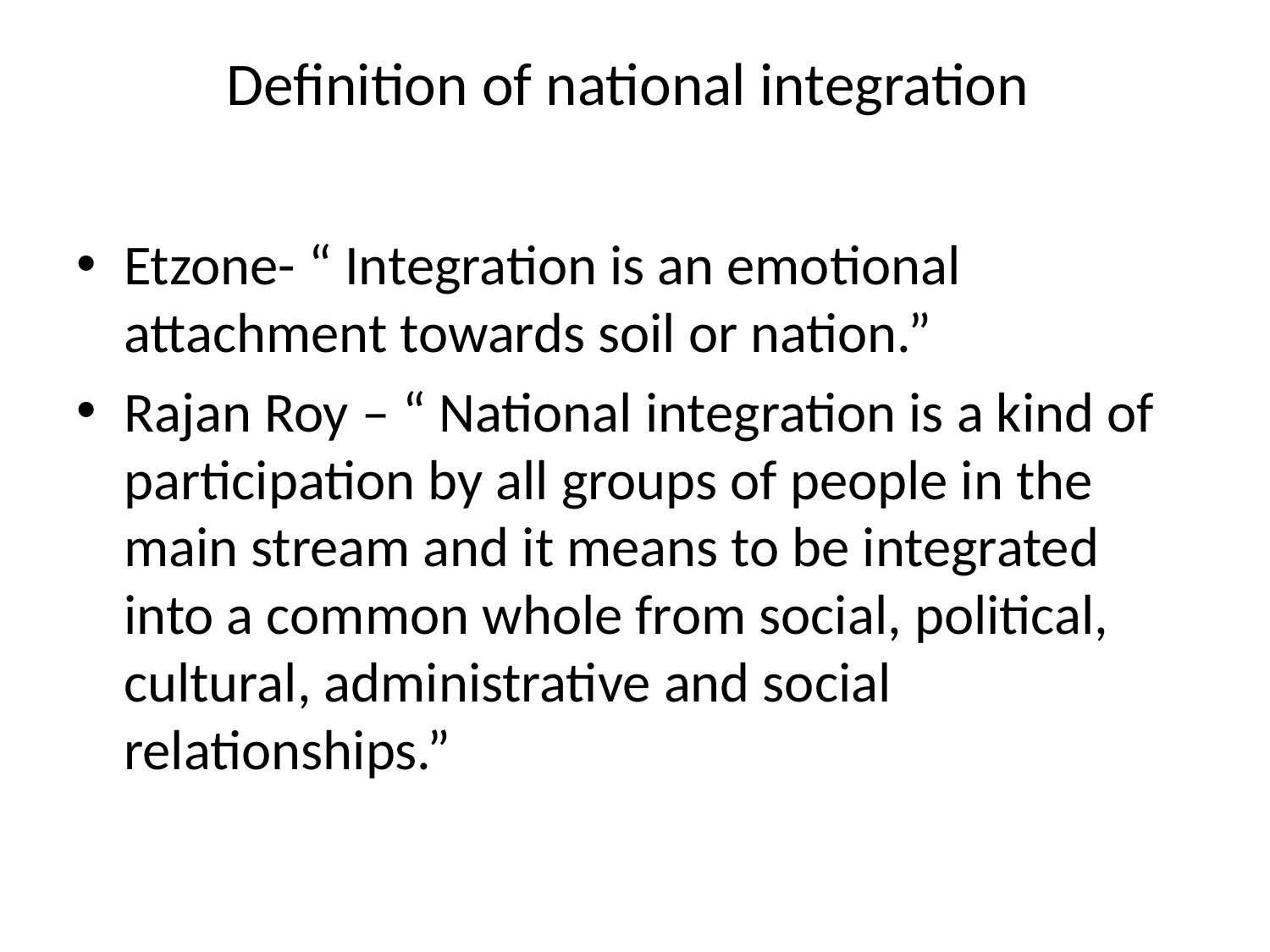

# Definition of national integration
Etzone- “ Integration is an emotional attachment towards soil or nation.”
Rajan Roy – “ National integration is a kind of participation by all groups of people in the main stream and it means to be integrated into a common whole from social, political, cultural, administrative and social relationships.”